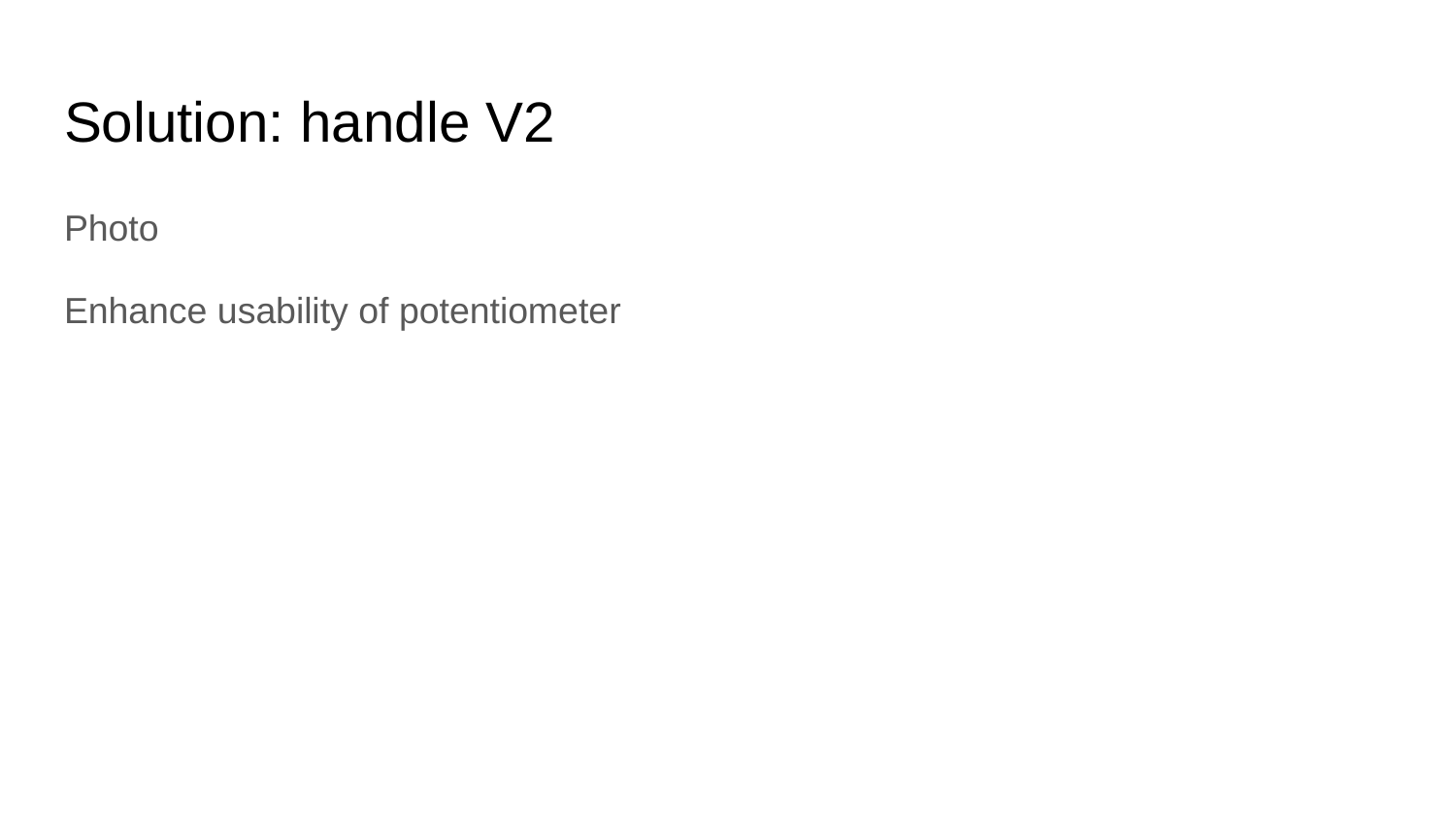

# Solution: handle V2
Photo
Enhance usability of potentiometer